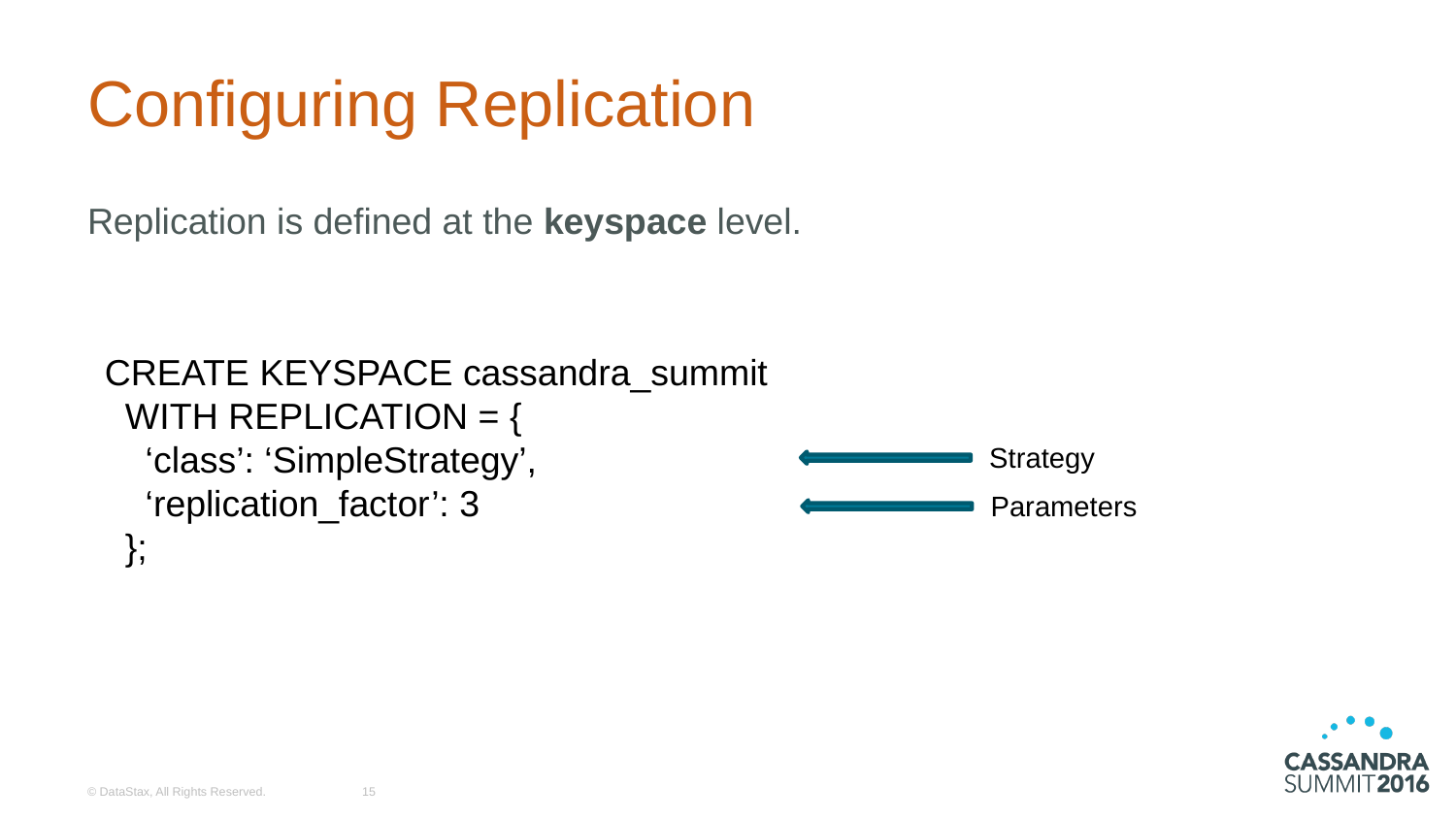

# Configuring Replication
Replication is defined at the keyspace level.

CREATE KEYSPACE cassandra_summit
  WITH REPLICATION = {
    ‘class’: ‘SimpleStrategy’,
    ‘replication_factor’: 3
  };

Strategy

Parameters

© DataStax, All Rights Reserved.
15